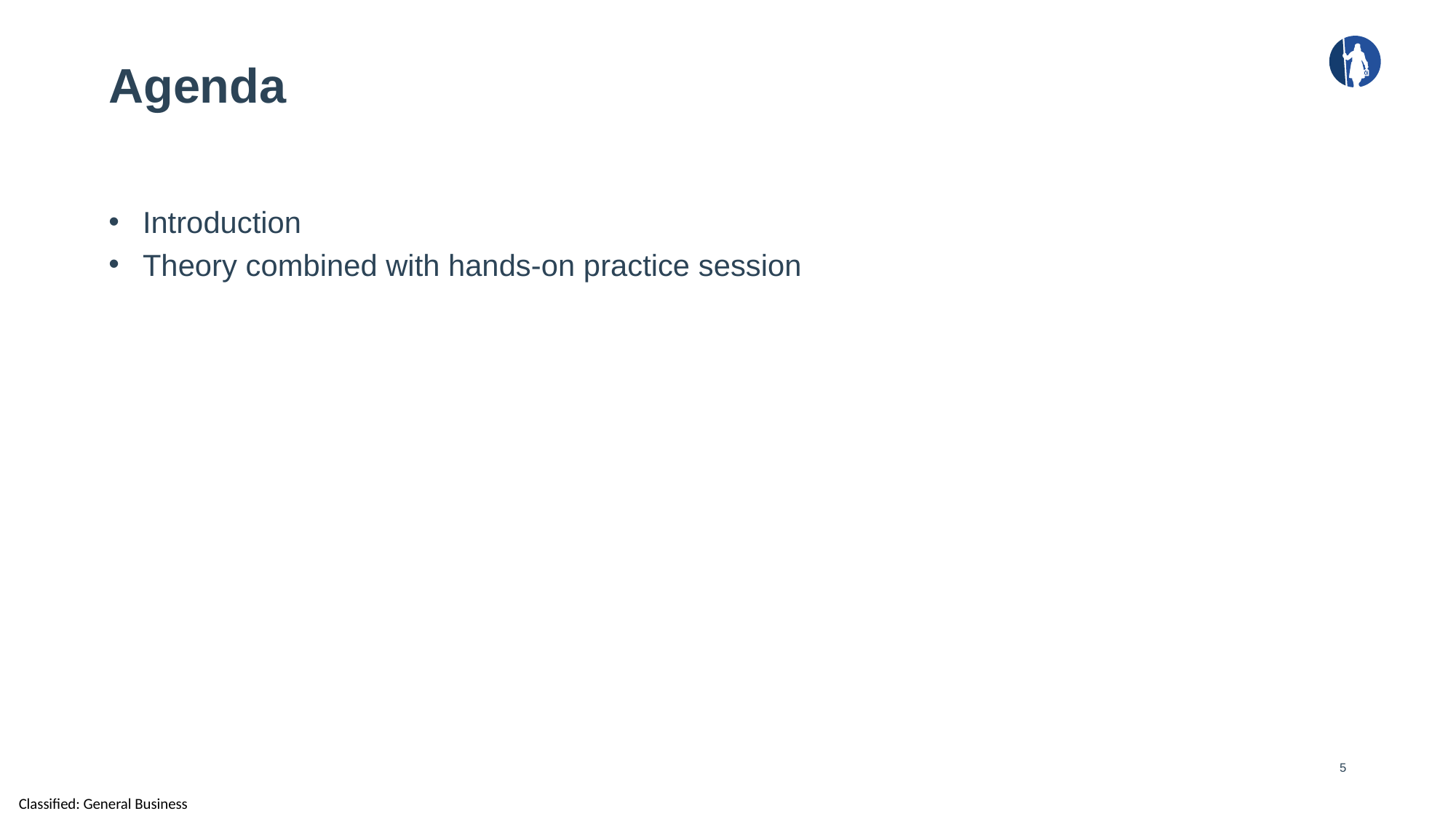

# Agenda
Introduction
Theory combined with hands-on practice session
5